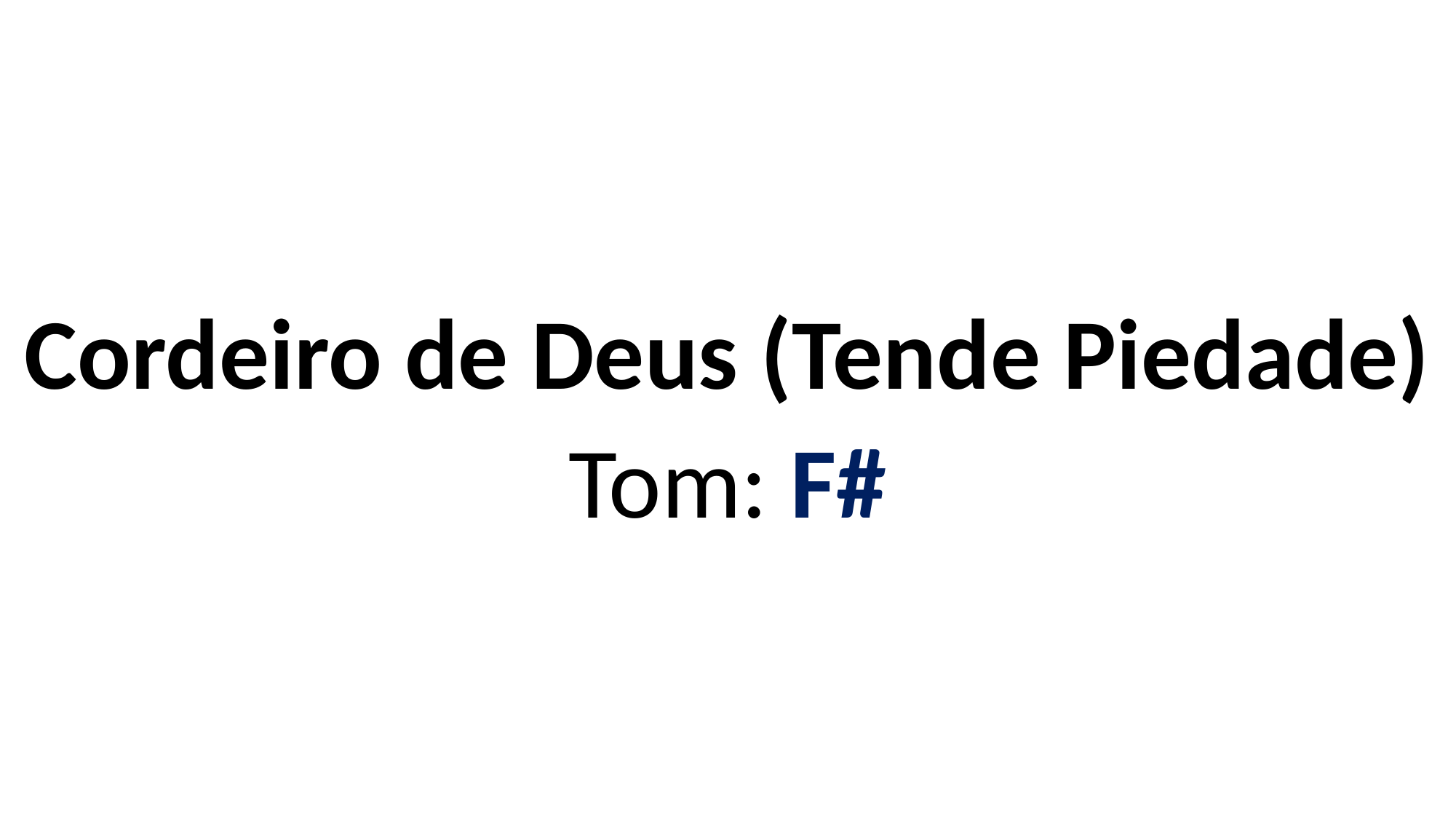

# Cordeiro de Deus (Tende Piedade) Tom: F#